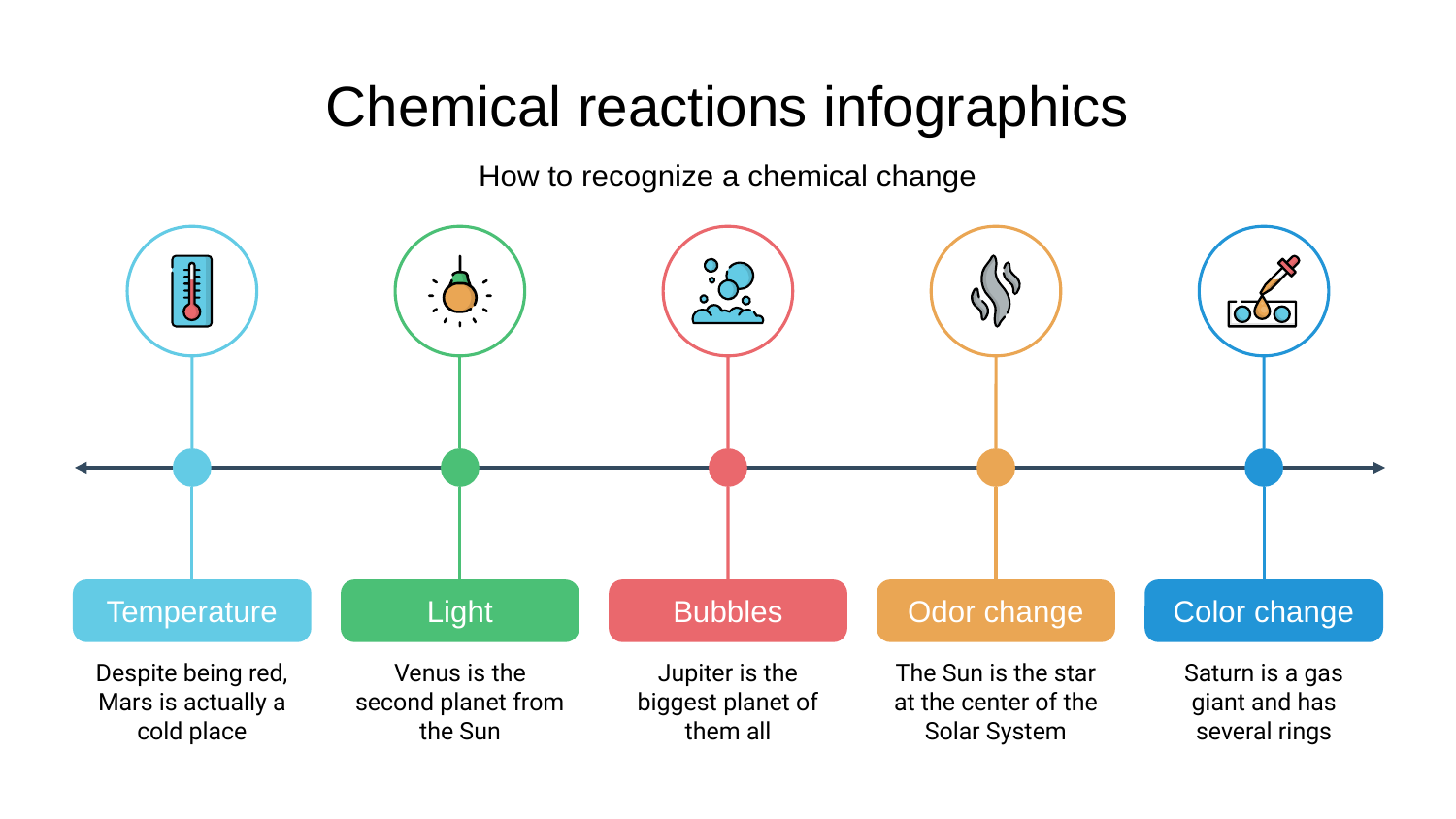

# Chemical reactions infographics
How to recognize a chemical change

Temperature
Despite being red, Mars is actually a cold place
Light
Venus is the second planet from the Sun
Bubbles
Jupiter is the biggest planet of them all
Odor change
The Sun is the star at the center of the Solar System
Color change
Saturn is a gas giant and has several rings